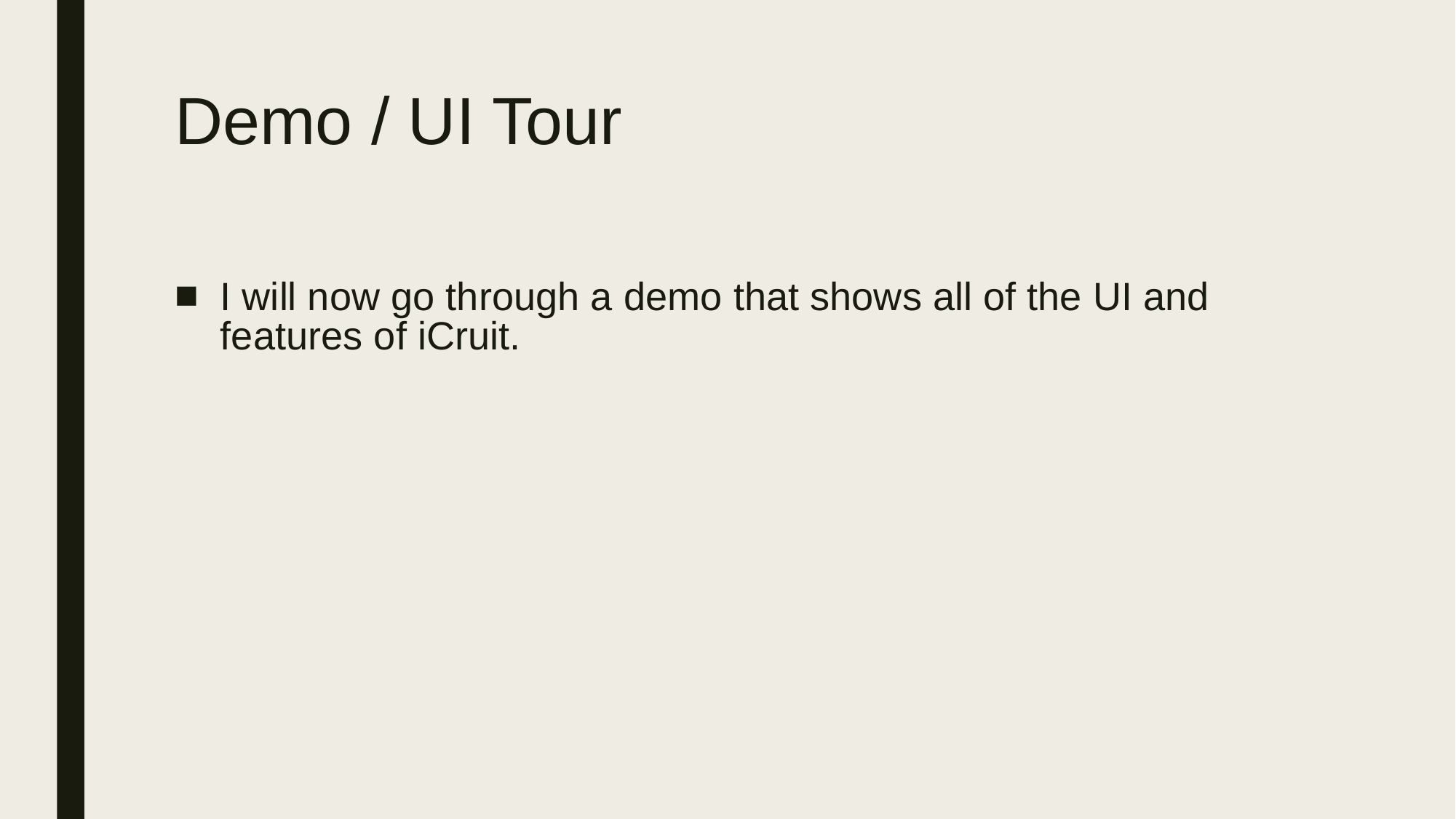

# Demo / UI Tour
I will now go through a demo that shows all of the UI and features of iCruit.